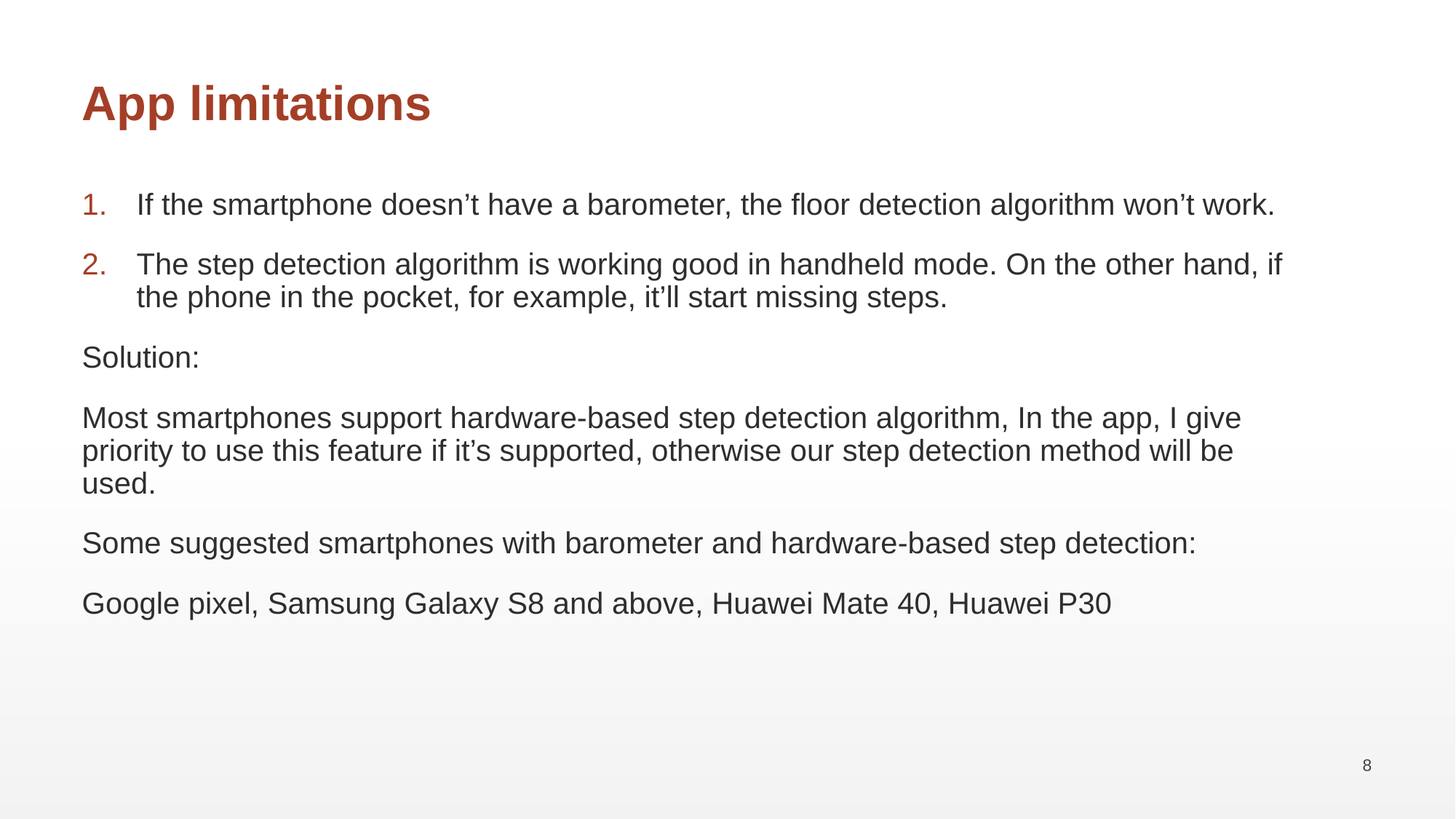

# App limitations
If the smartphone doesn’t have a barometer, the floor detection algorithm won’t work.
The step detection algorithm is working good in handheld mode. On the other hand, if the phone in the pocket, for example, it’ll start missing steps.
Solution:
Most smartphones support hardware-based step detection algorithm, In the app, I give priority to use this feature if it’s supported, otherwise our step detection method will be used.
Some suggested smartphones with barometer and hardware-based step detection:
Google pixel, Samsung Galaxy S8 and above, Huawei Mate 40, Huawei P30
8